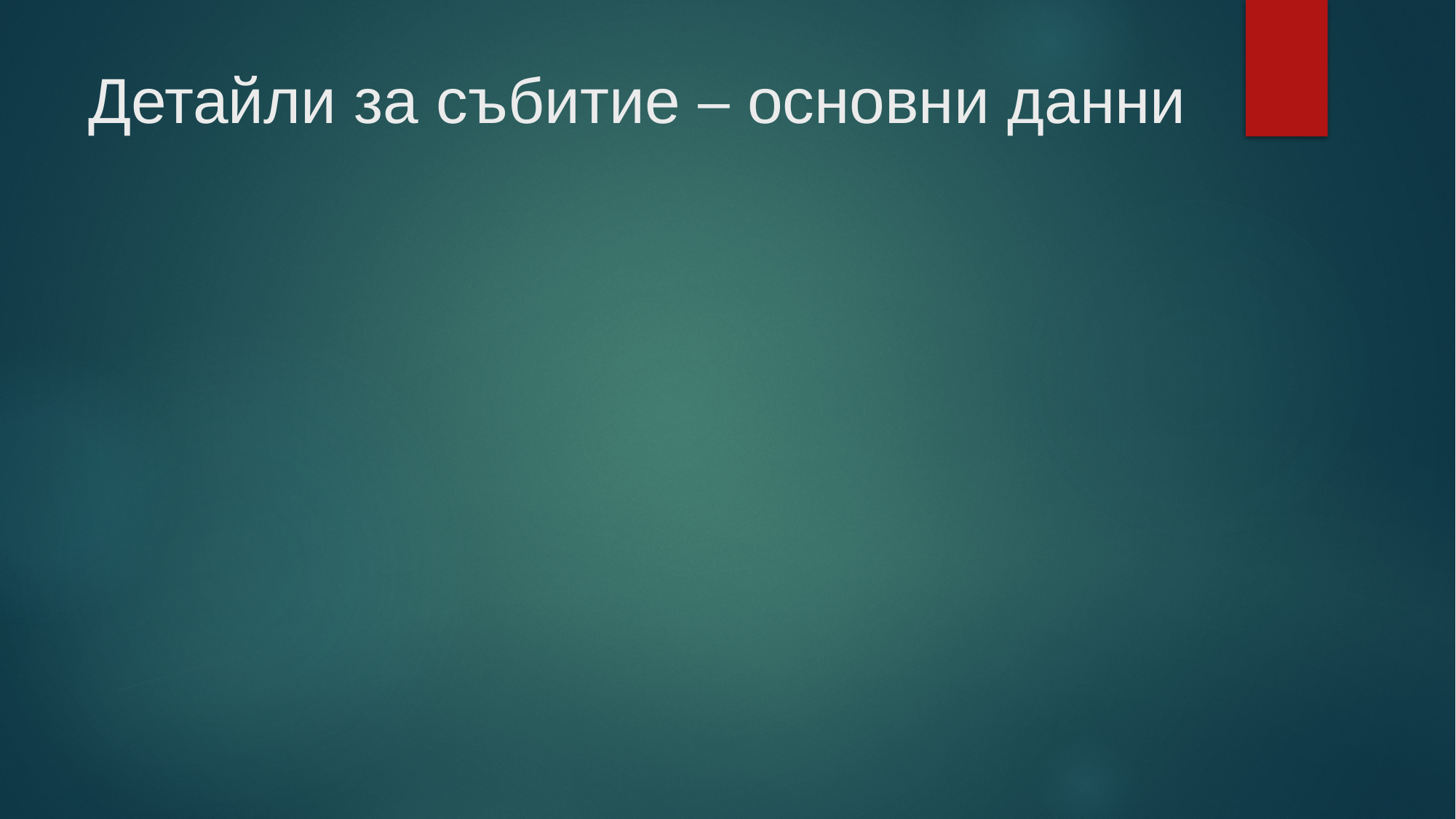

# Детайли за събитие – основни данни